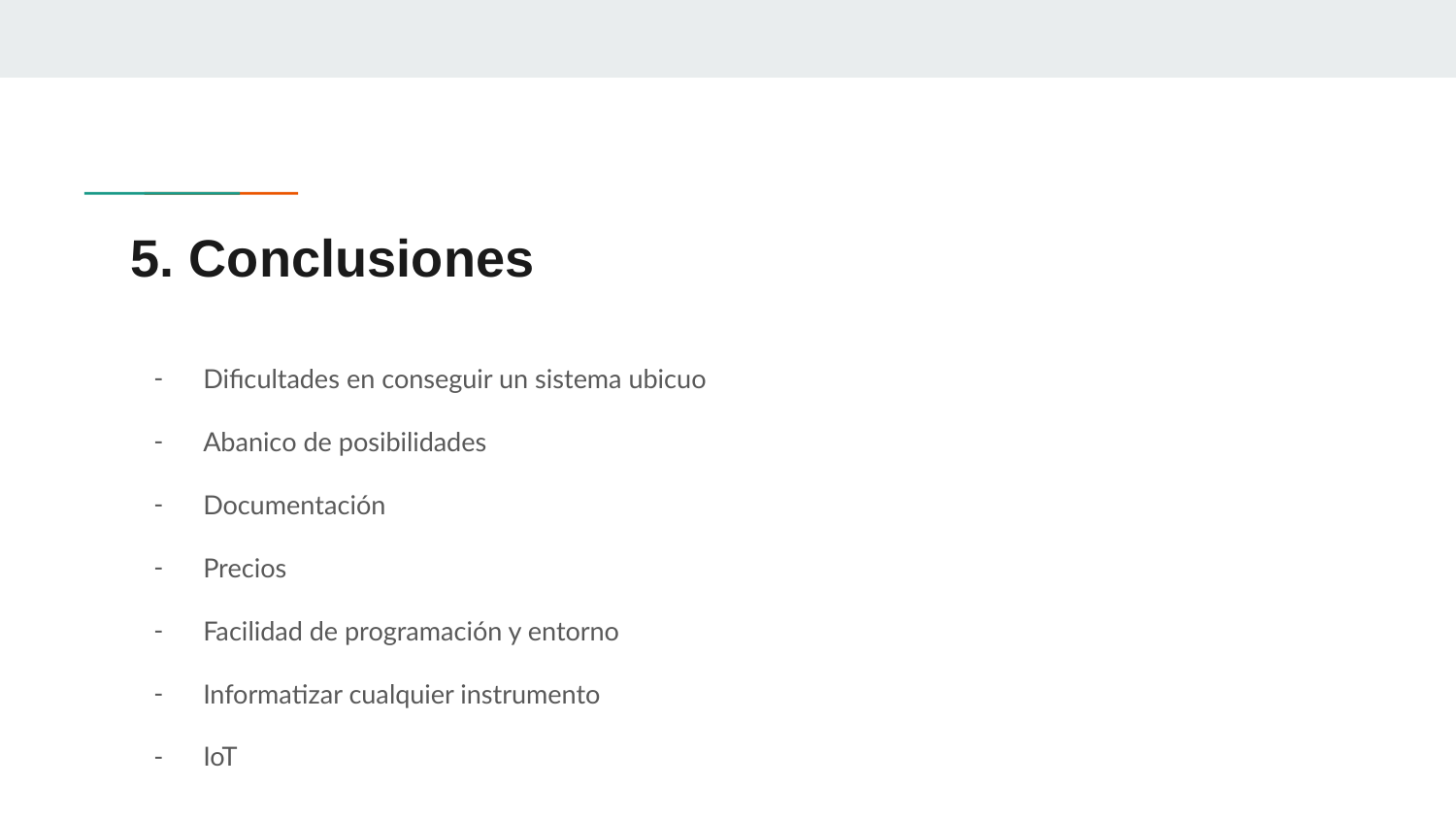

# 5. Conclusiones
Dificultades en conseguir un sistema ubicuo
Abanico de posibilidades
Documentación
Precios
Facilidad de programación y entorno
Informatizar cualquier instrumento
IoT